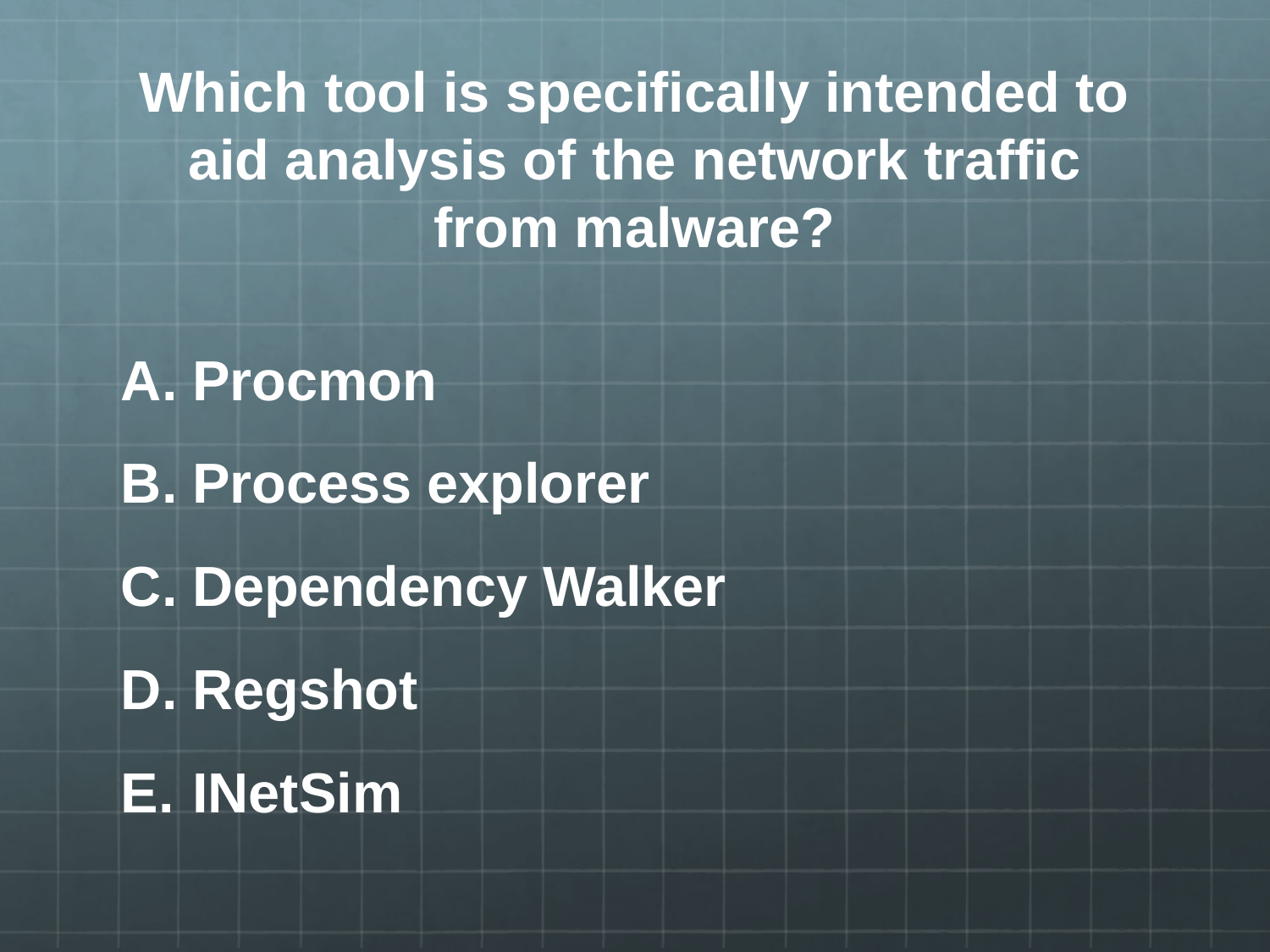

# Which tool is specifically intended to aid analysis of the network traffic from malware?
Procmon
Process explorer
Dependency Walker
Regshot
INetSim